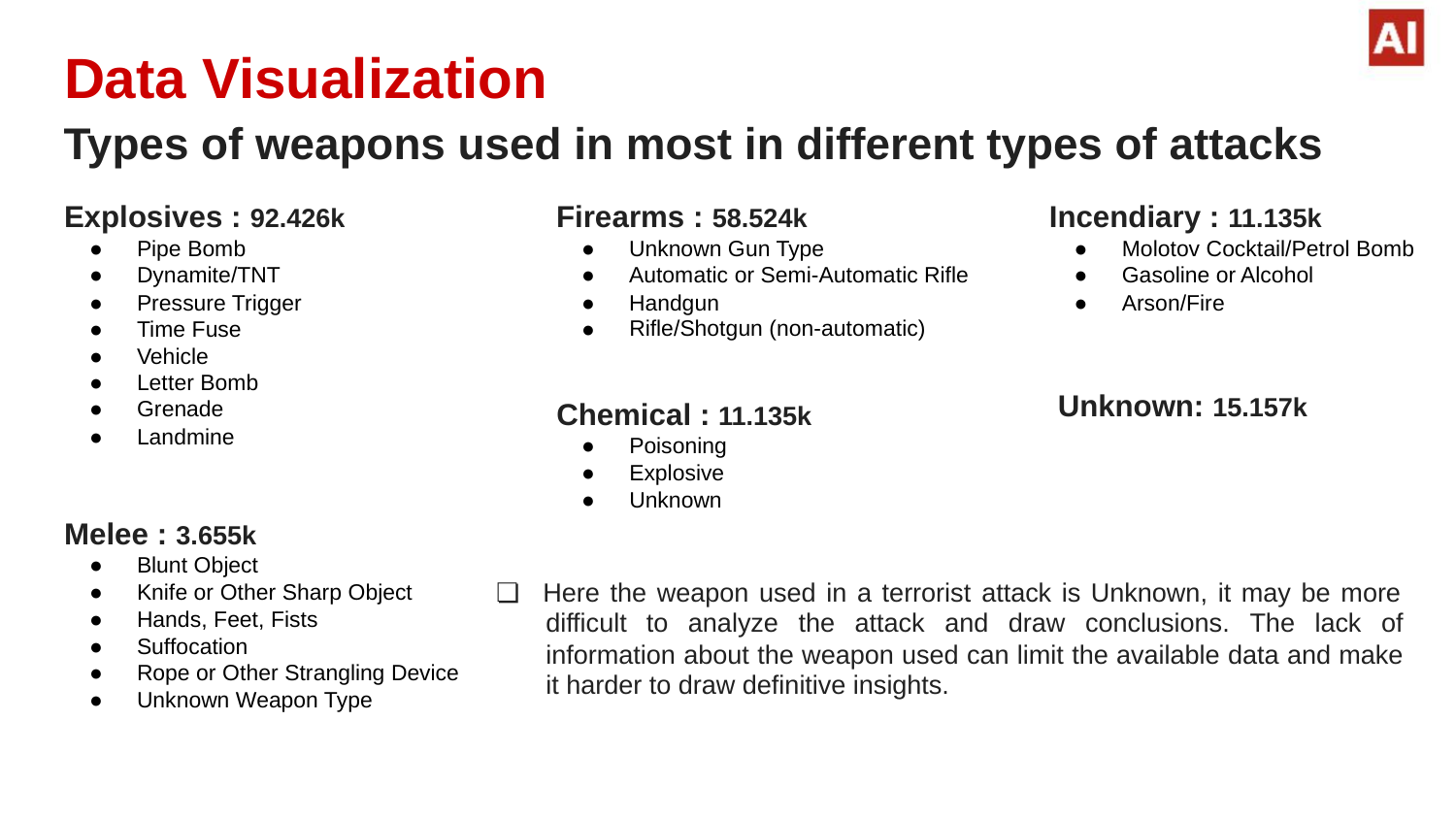

Data Visualization
Types of weapons used in most in different types of attacks
Explosives : 92.426k
Firearms : 58.524k
Incendiary : 11.135k
●
●
●
●
●
●
●
●
Pipe Bomb
Dynamite/TNT
Pressure Trigger
Time Fuse
Vehicle
Letter Bomb
Grenade
Landmine
●
●
●
●
Unknown Gun Type
Automatic or Semi-Automatic Rifle
Handgun
●
●
●
Molotov Cocktail/Petrol Bomb
Gasoline or Alcohol
Arson/Fire
Rifle/Shotgun (non-automatic)
Unknown: 15.157k
Chemical :
11.135k
Poisoning
Explosive
Unknown
●
●
●
Melee : 3.655k
●
●
●
●
●
●
Blunt Object
Knife or Other Sharp Object
Hands, Feet, Fists
Suffocation
Rope or Other Strangling Device
Unknown Weapon Type
❏ Here the weapon used in a terrorist attack is Unknown, it may be more
difficult to analyze the attack and draw conclusions. The lack of
information about the weapon used can limit the available data and make
it harder to draw definitive insights.